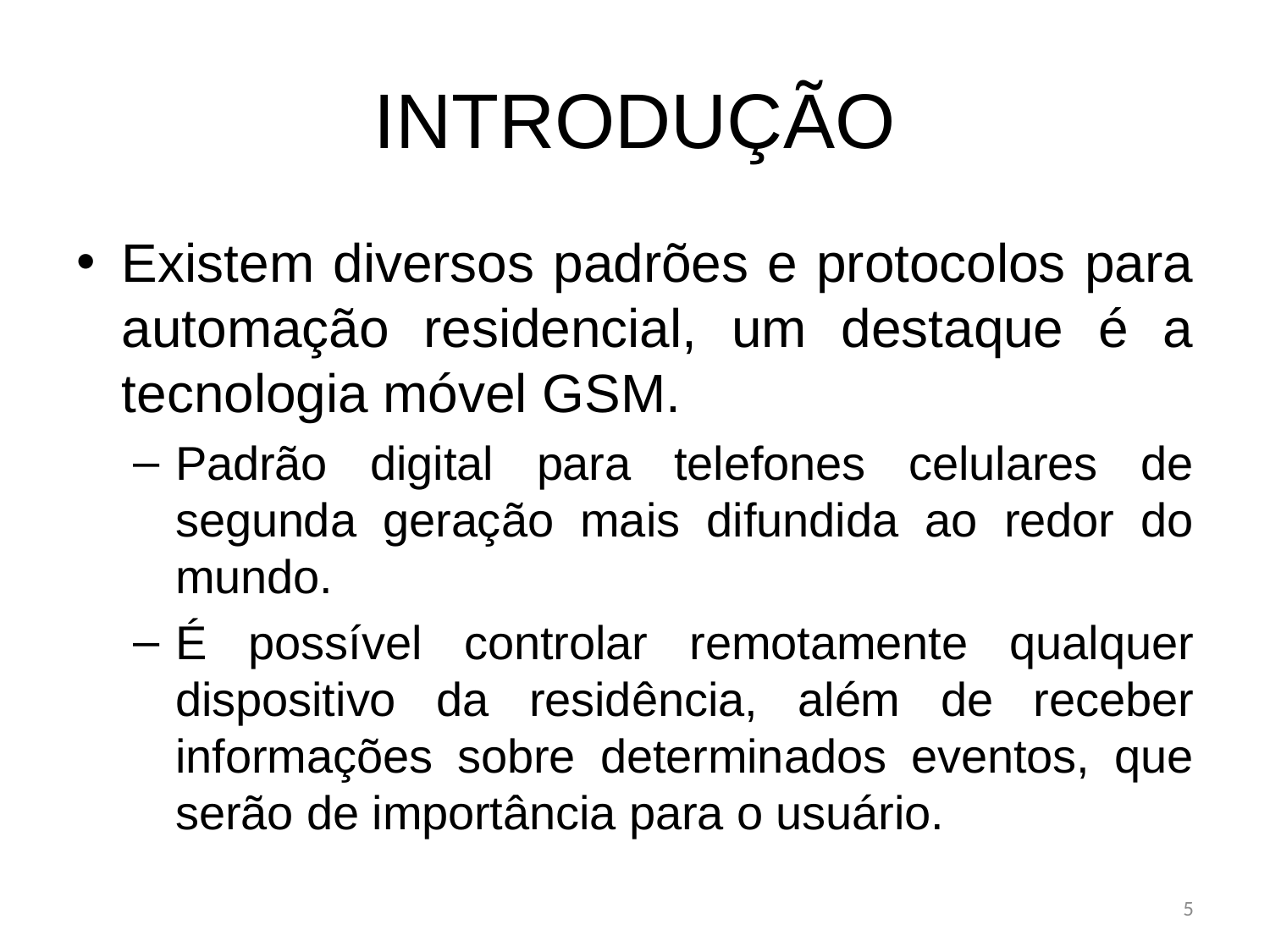

# INTRODUÇÃO
Existem diversos padrões e protocolos para automação residencial, um destaque é a tecnologia móvel GSM.
Padrão digital para telefones celulares de segunda geração mais difundida ao redor do mundo.
É possível controlar remotamente qualquer dispositivo da residência, além de receber informações sobre determinados eventos, que serão de importância para o usuário.
5